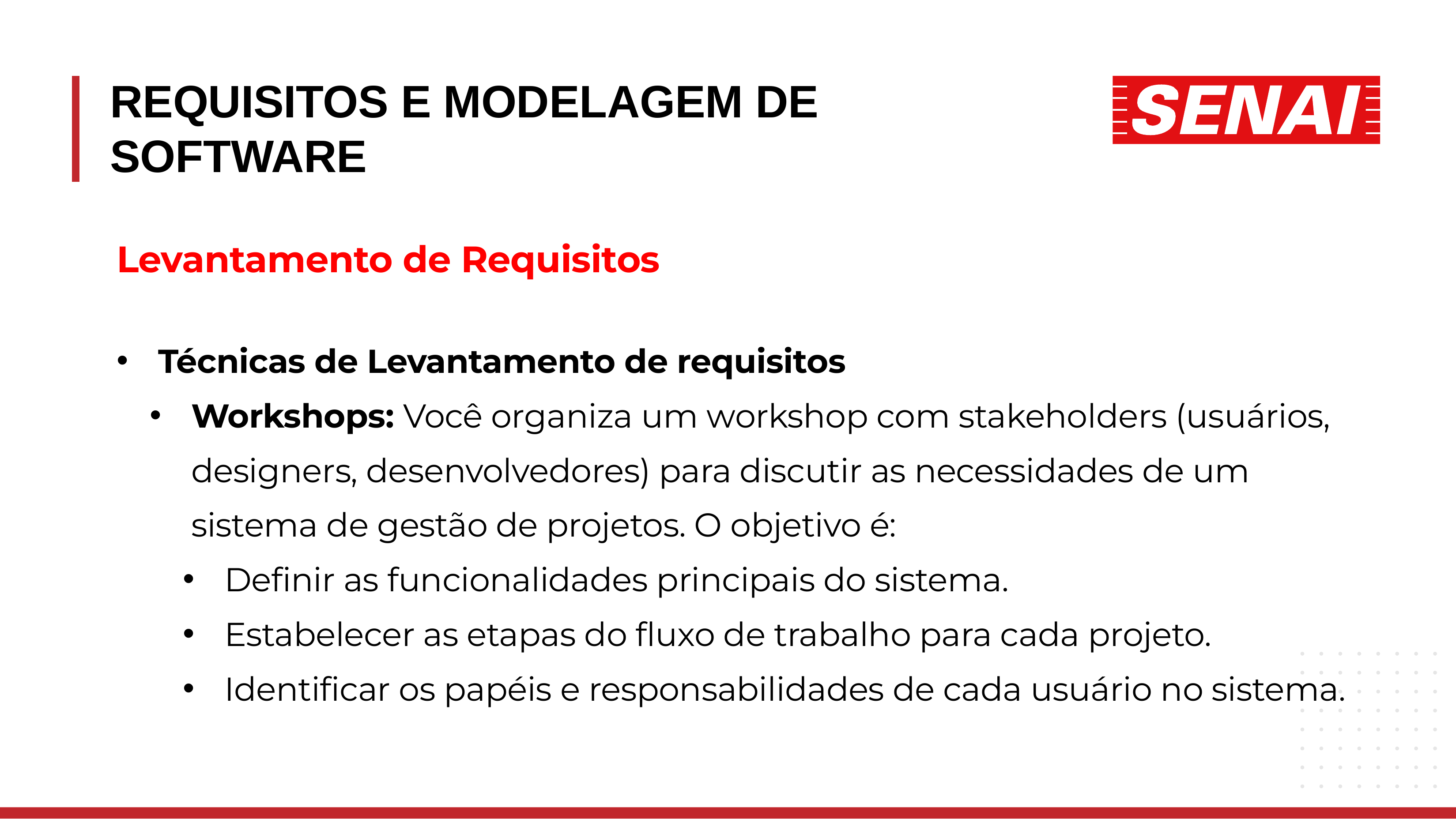

REQUISITOS E MODELAGEM DE SOFTWARE

Levantamento de Requisitos
Técnicas de Levantamento de requisitos
Workshops: Você organiza um workshop com stakeholders (usuários, designers, desenvolvedores) para discutir as necessidades de um sistema de gestão de projetos. O objetivo é:
Definir as funcionalidades principais do sistema.
Estabelecer as etapas do fluxo de trabalho para cada projeto.
Identificar os papéis e responsabilidades de cada usuário no sistema.